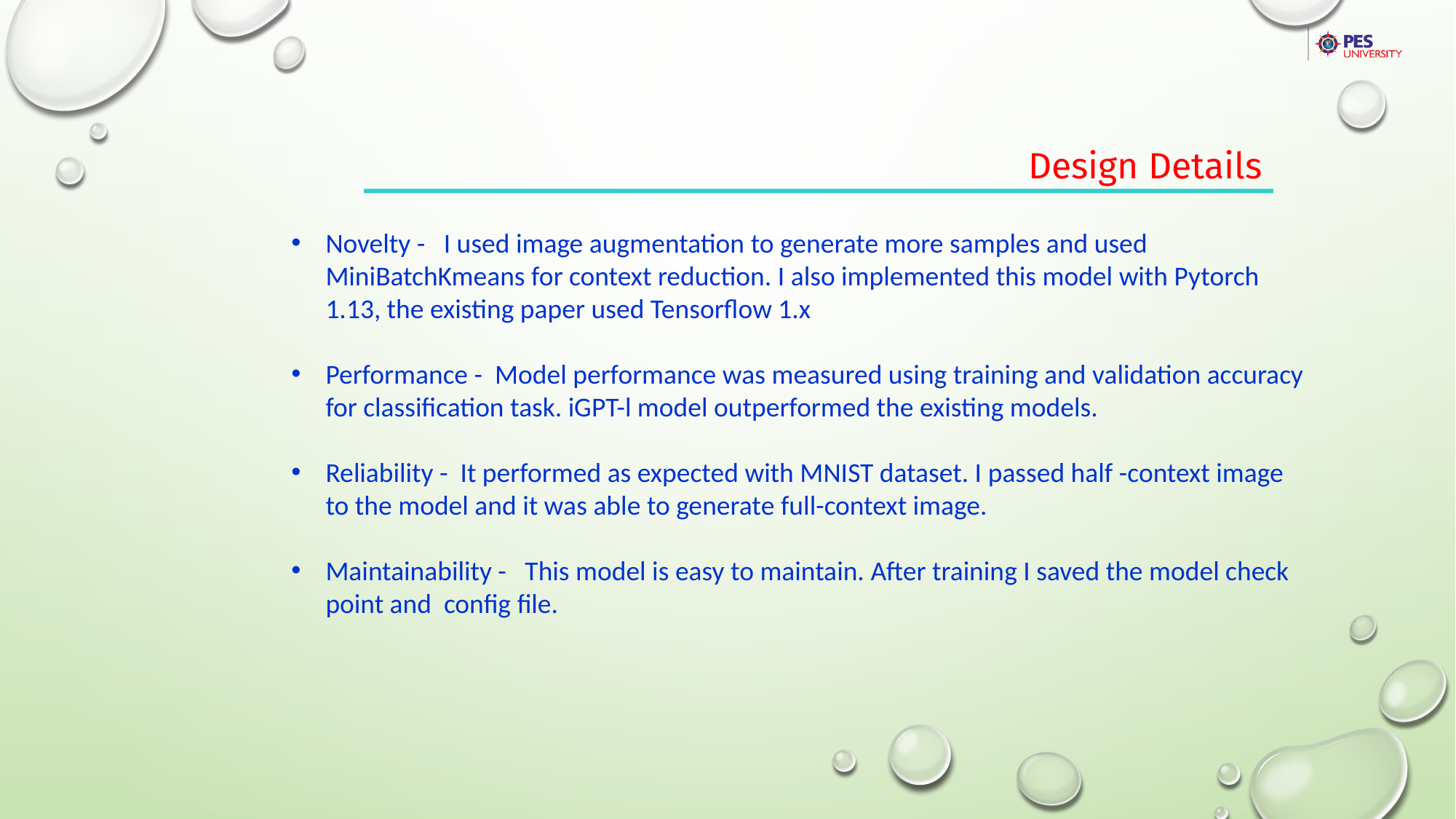

Design Details

Novelty -   I used image augmentation to generate more samples and used MiniBatchKmeans for context reduction. I also implemented this model with Pytorch 1.13, the existing paper used Tensorflow 1.x

Performance -  Model performance was measured using training and validation accuracy for classification task. iGPT-l model outperformed the existing models.

Reliability -  It performed as expected with MNIST dataset. I passed half -context image to the model and it was able to generate full-context image.

Maintainability -   This model is easy to maintain. After training I saved the model check point and  config file.